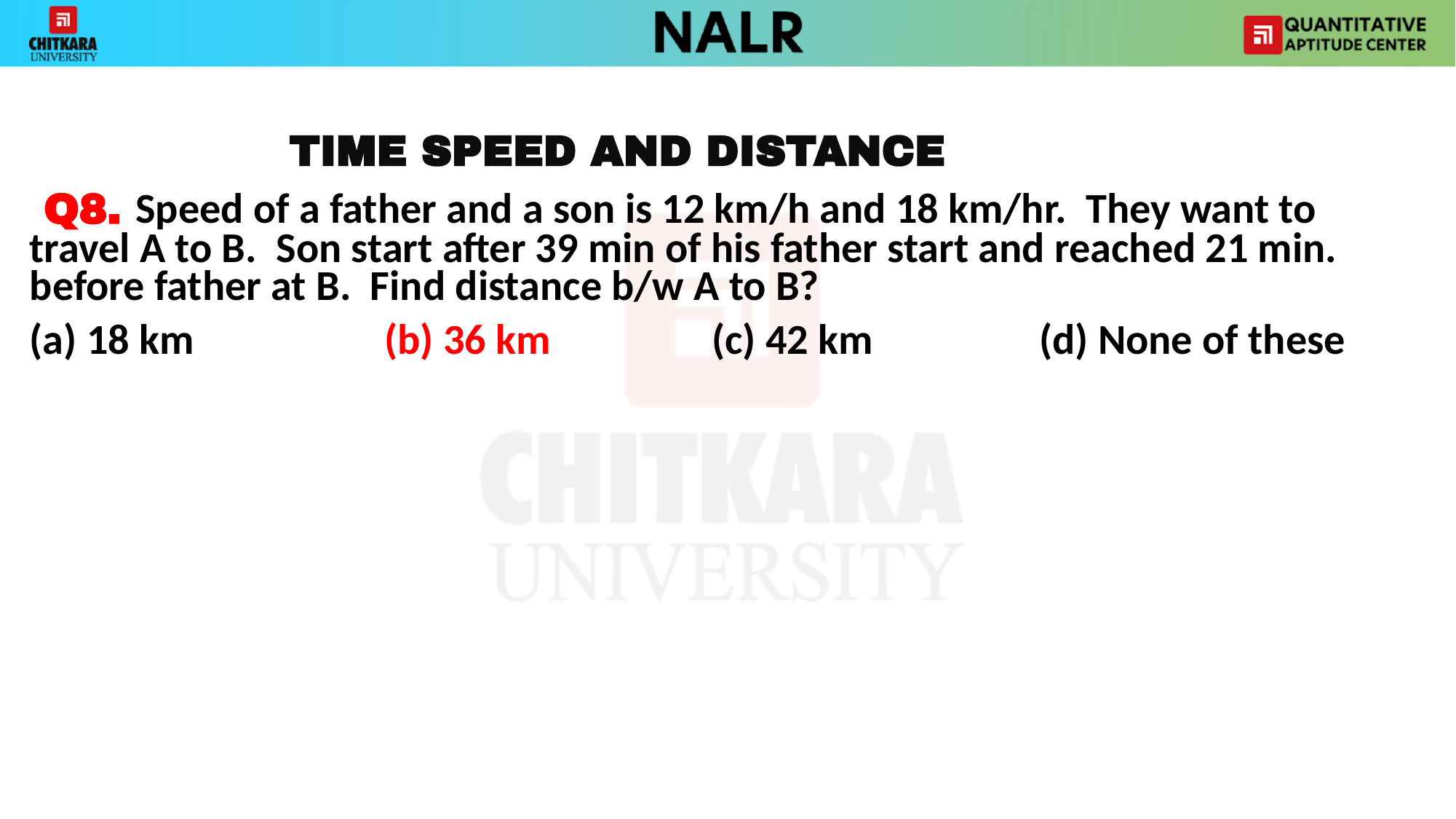

TIME SPEED AND DISTANCE
 Q8. Speed of a father and a son is 12 km/h and 18 km/hr.  They want to travel A to B.  Son start after 39 min of his father start and reached 21 min. before father at B.  Find distance b/w A to B?
(a) 18 km		(b) 36 km		(c) 42 km		(d) None of these